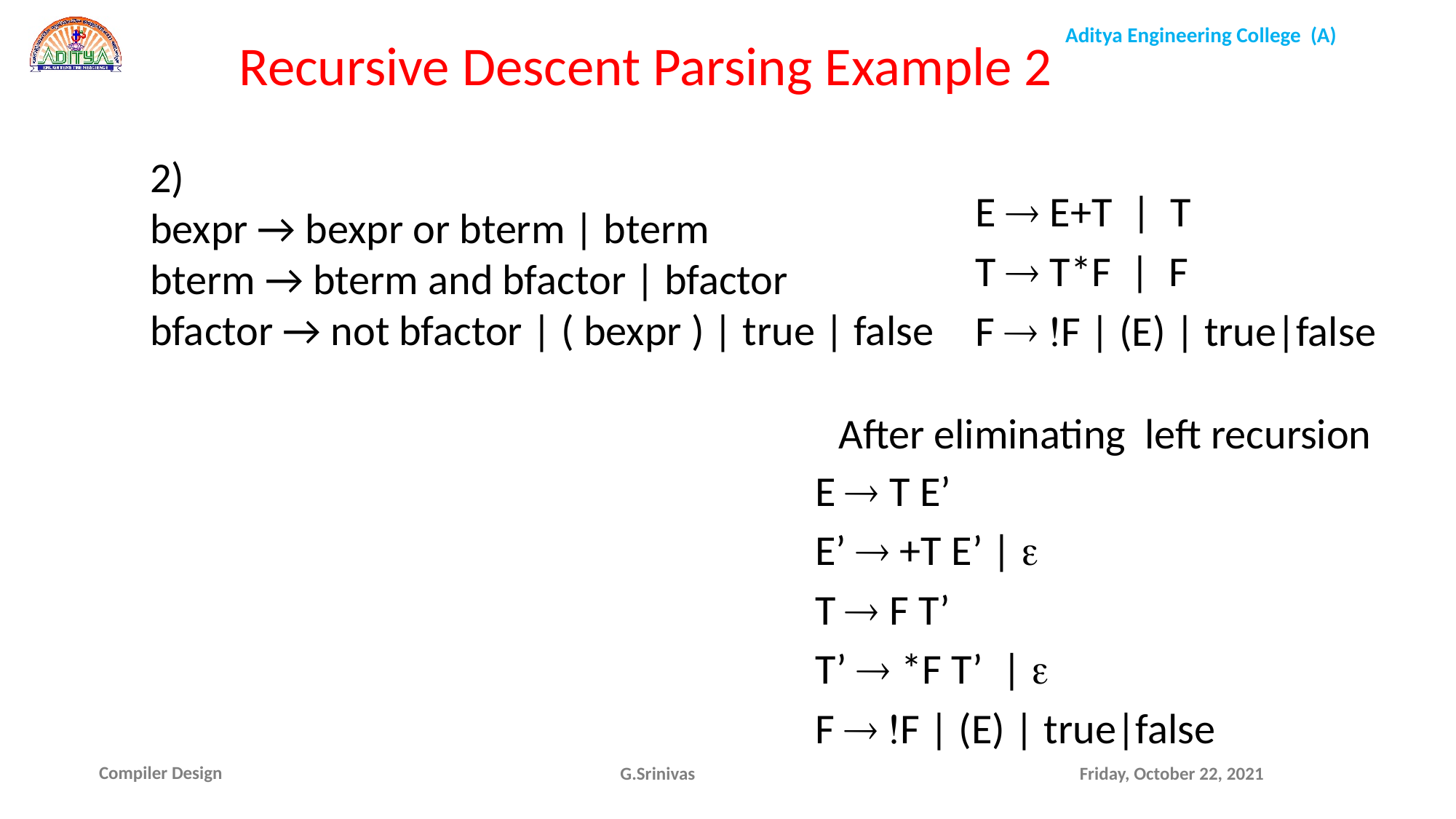

Recursive Descent Parsing Example 2
2)
bexpr → bexpr or bterm | bterm
bterm → bterm and bfactor | bfactor
bfactor → not bfactor | ( bexpr ) | true | false
E → E+T  |  T
T → T*F  |  F
F → !F | (E) | true|false

 	After eliminating  left recursion
E → T E’
E’ → +T E’ | ε
T → F T’
T’ → *F T’  | ε
F → !F | (E) | true|false
G.Srinivas
Friday, October 22, 2021